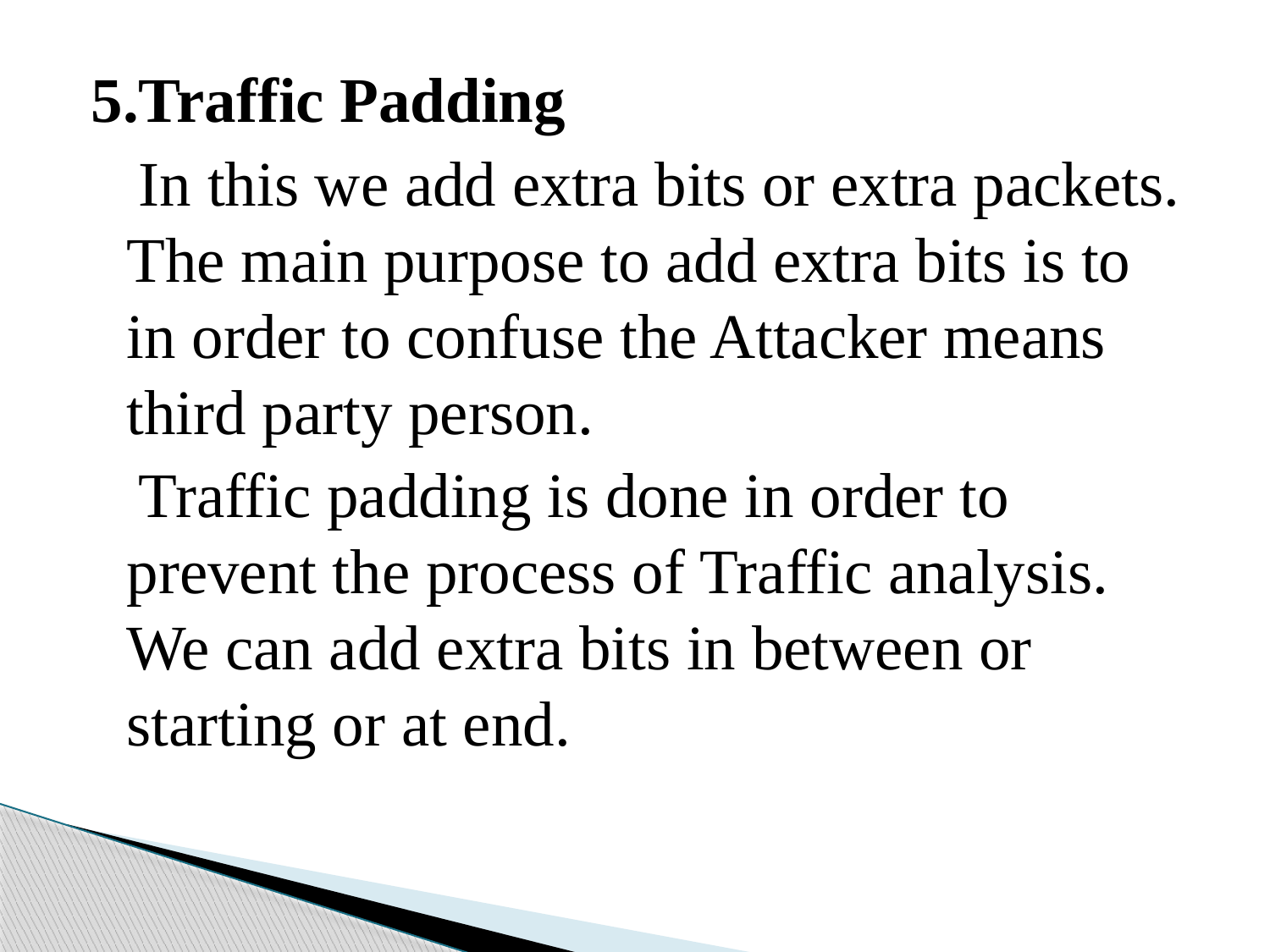

5.Traffic Padding
   In this we add extra bits or extra packets. The main purpose to add extra bits is to in order to confuse the Attacker means third party person.
   Traffic padding is done in order to prevent the process of Traffic analysis. We can add extra bits in between or starting or at end.